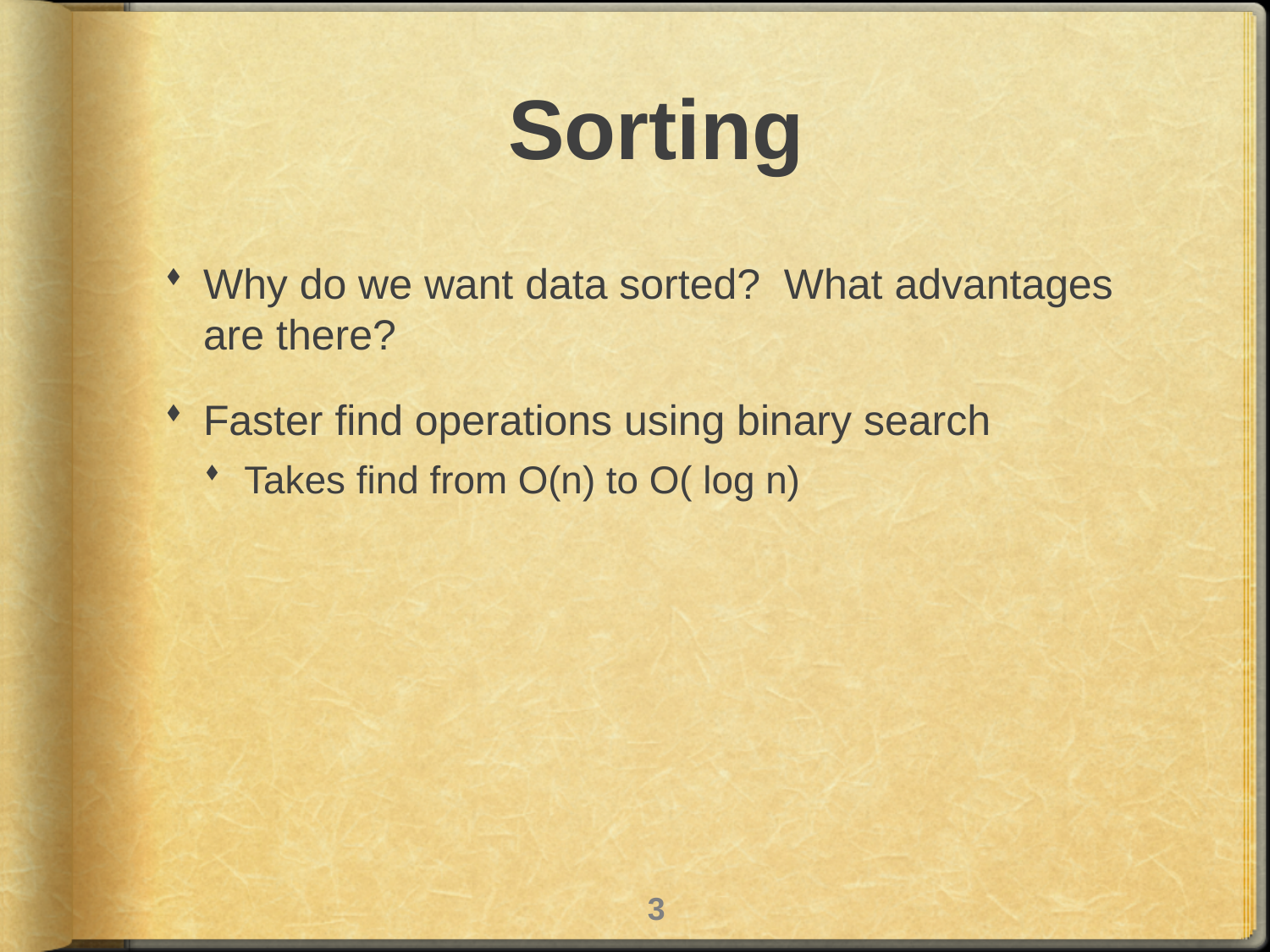

# Sorting
Why do we want data sorted?  What advantages are there?
Faster find operations using binary search
Takes find from O(n) to O( log n)
3